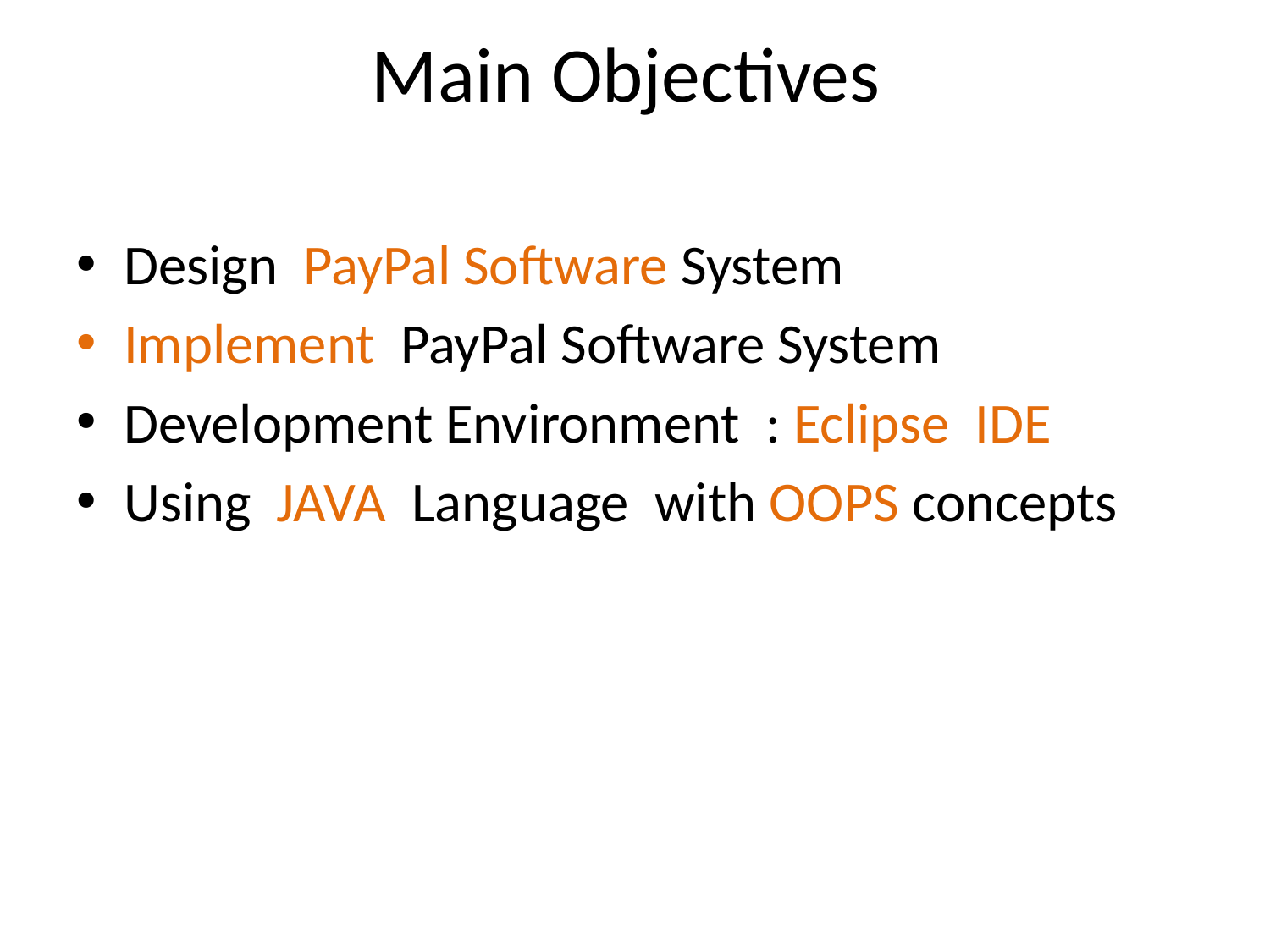

# Main Objectives
Design  PayPal Software System
Implement  PayPal Software System
Development Environment  : Eclipse  IDE
Using  JAVA  Language  with OOPS concepts